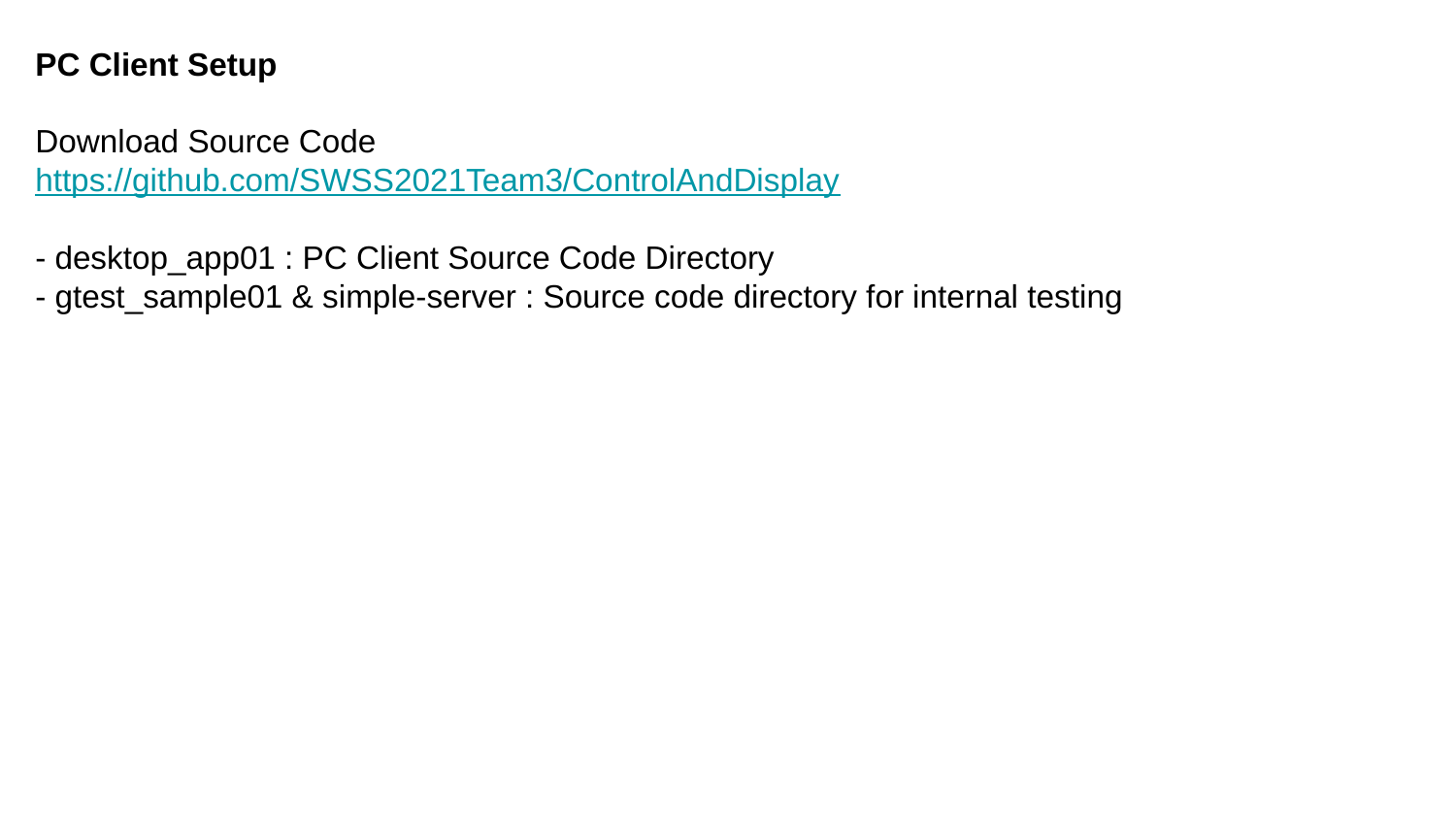

PC Client Setup

Download Source Code
https://github.com/SWSS2021Team3/ControlAndDisplay

- desktop_app01 : PC Client Source Code Directory
- gtest_sample01 & simple-server : Source code directory for internal testing